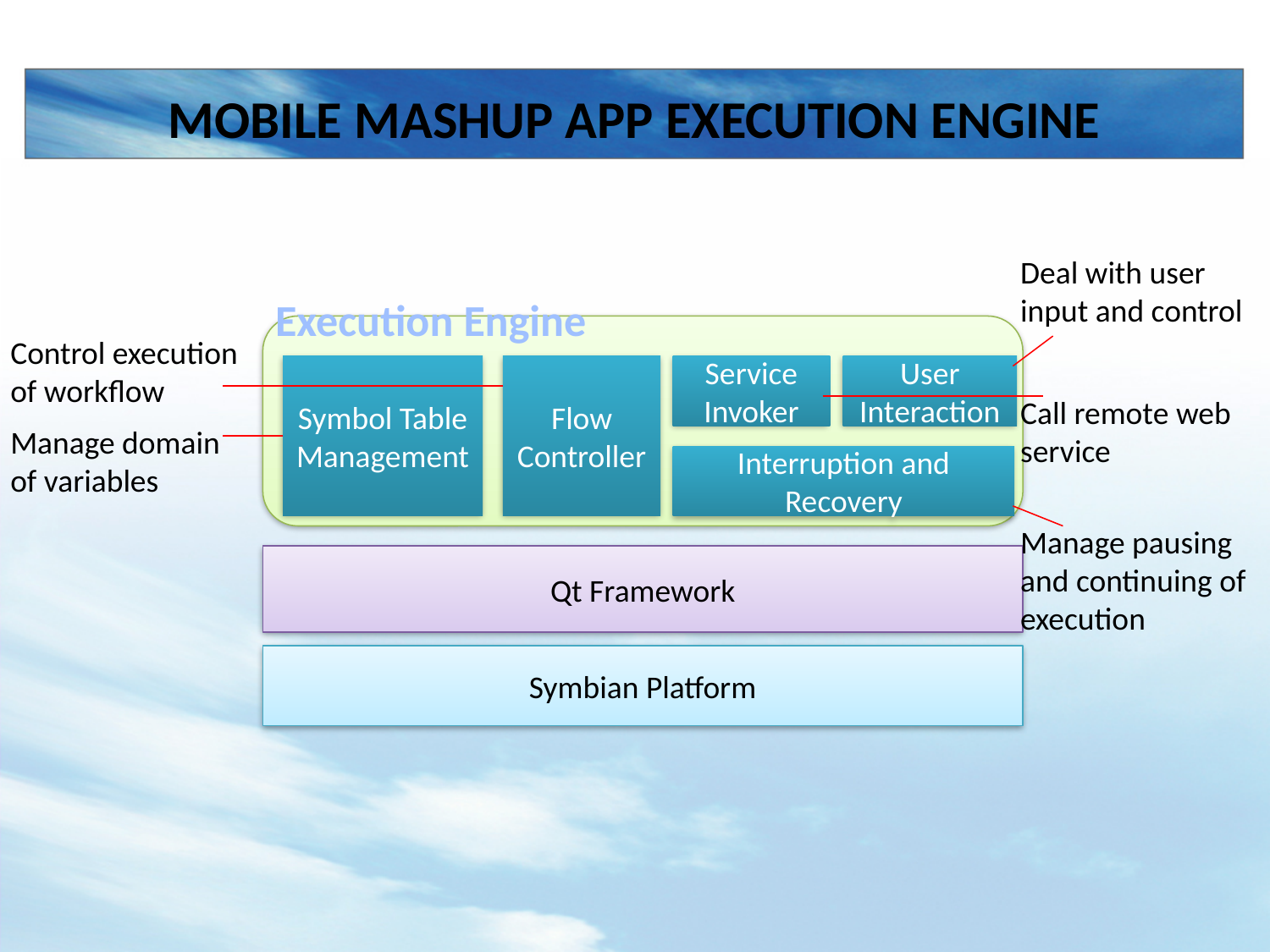

# Mobile mashup app execution engine
Deal with user input and control
Execution Engine

Control execution of workflow
Symbol Table Management
Flow Controller
Service Invoker
User Interaction
Call remote web service
Manage domain of variables
Interruption and Recovery
Manage pausing and continuing of execution
Qt Framework
Symbian Platform